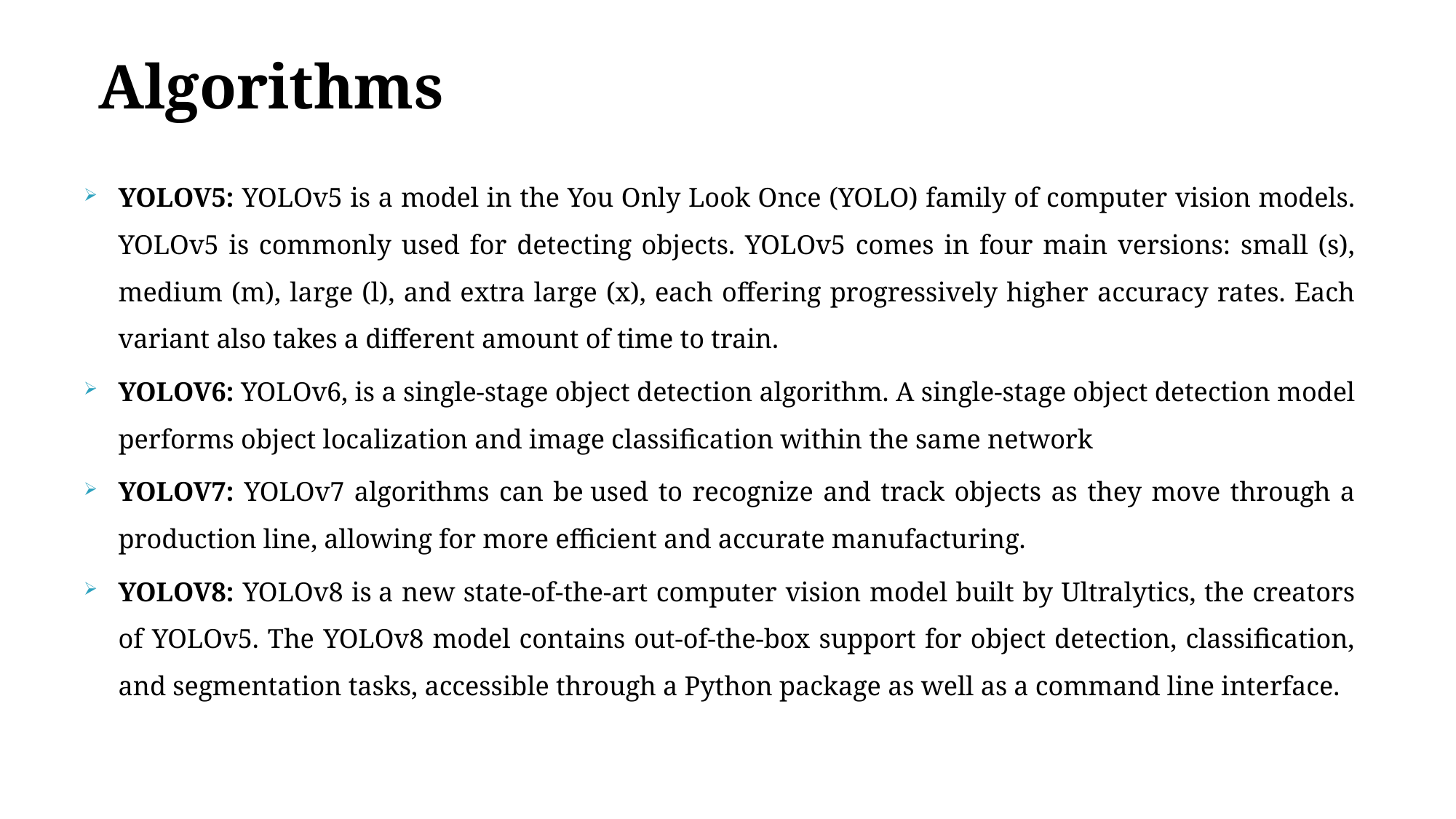

# Algorithms
YOLOV5: YOLOv5 is a model in the You Only Look Once (YOLO) family of computer vision models. YOLOv5 is commonly used for detecting objects. YOLOv5 comes in four main versions: small (s), medium (m), large (l), and extra large (x), each offering progressively higher accuracy rates. Each variant also takes a different amount of time to train.
YOLOV6: YOLOv6, is a single-stage object detection algorithm. A single-stage object detection model performs object localization and image classification within the same network
YOLOV7: YOLOv7 algorithms can be used to recognize and track objects as they move through a production line, allowing for more efficient and accurate manufacturing.
YOLOV8: YOLOv8 is a new state-of-the-art computer vision model built by Ultralytics, the creators of YOLOv5. The YOLOv8 model contains out-of-the-box support for object detection, classification, and segmentation tasks, accessible through a Python package as well as a command line interface.